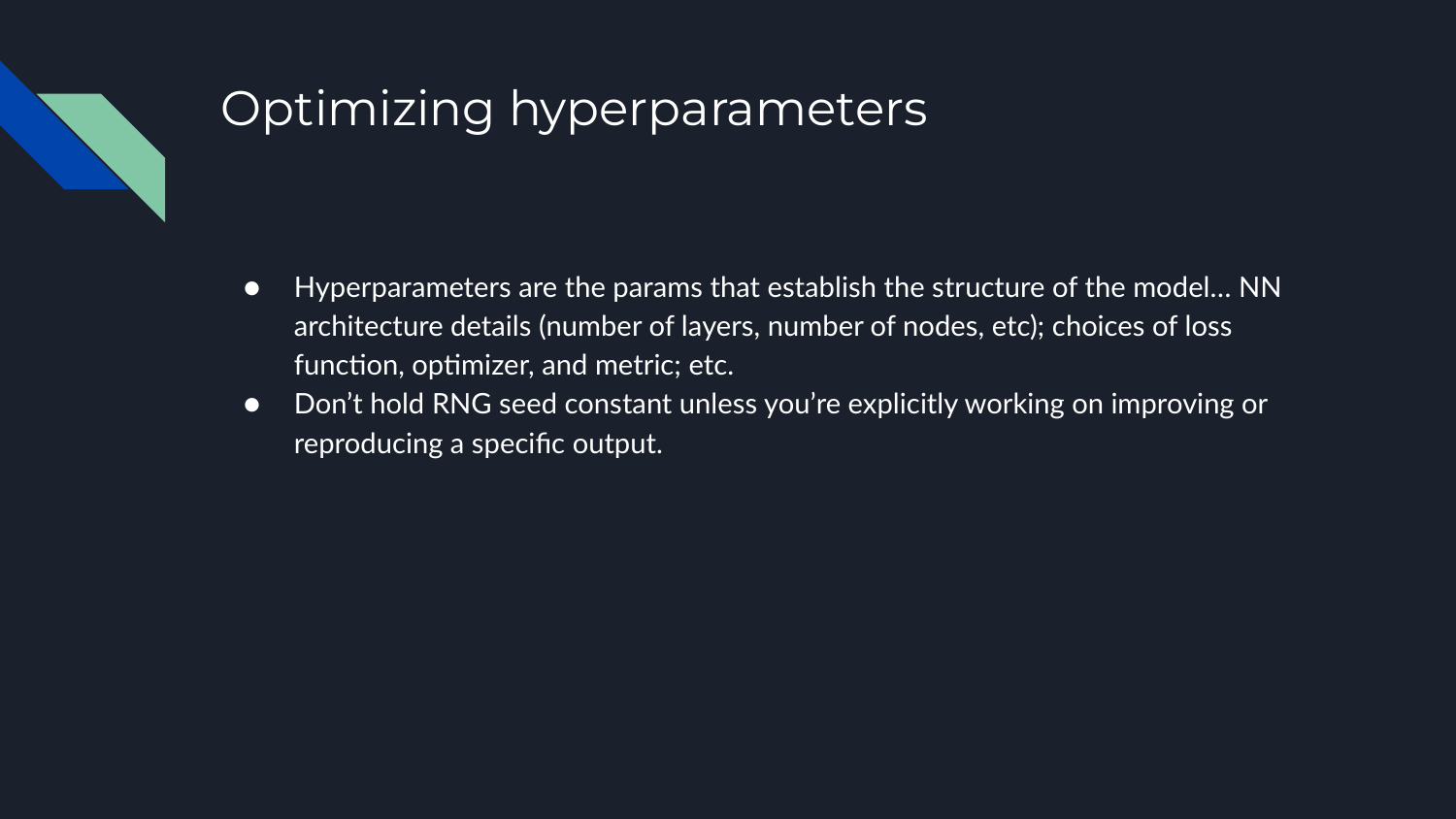

# Optimizing hyperparameters
Hyperparameters are the params that establish the structure of the model… NN architecture details (number of layers, number of nodes, etc); choices of loss function, optimizer, and metric; etc.
Don’t hold RNG seed constant unless you’re explicitly working on improving or reproducing a specific output.